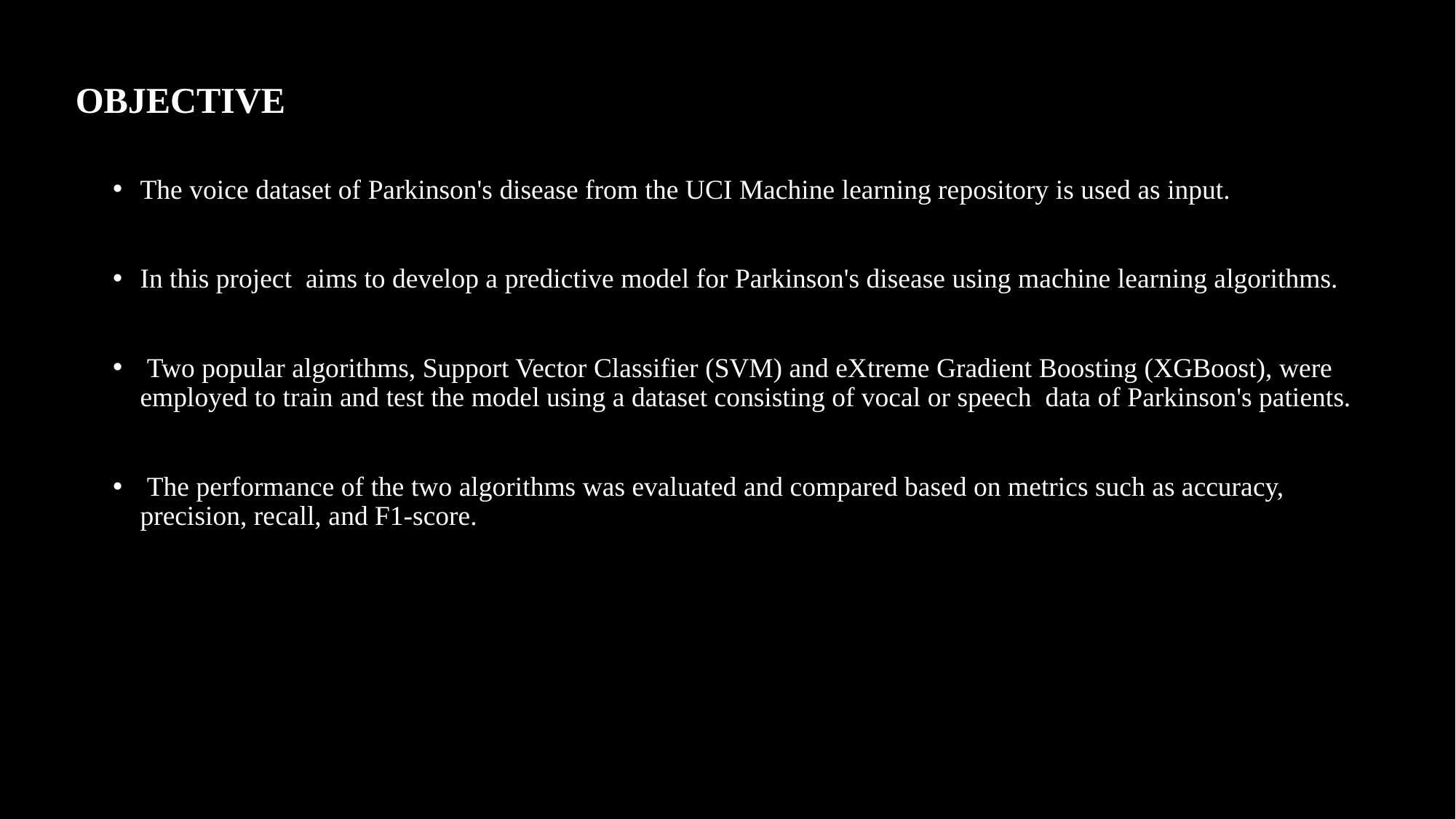

# OBJECTIVE

The voice dataset of Parkinson's disease from the UCI Machine learning repository is used as input.

In this project  aims to develop a predictive model for Parkinson's disease using machine learning algorithms.

 Two popular algorithms, Support Vector Classifier (SVM) and eXtreme Gradient Boosting (XGBoost), were employed to train and test the model using a dataset consisting of vocal or speech  data of Parkinson's patients.

 The performance of the two algorithms was evaluated and compared based on metrics such as accuracy, precision, recall, and F1-score.